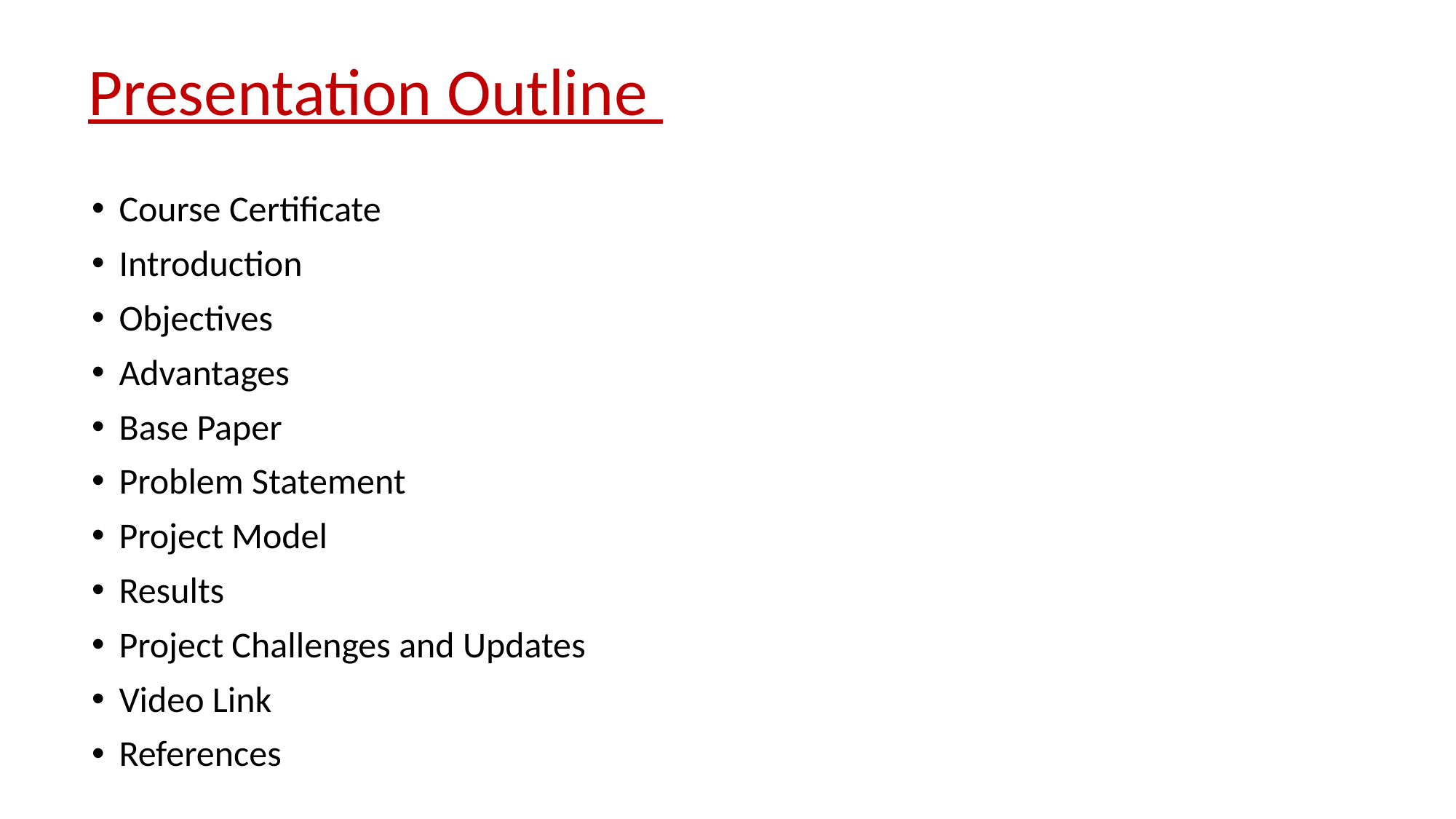

# Presentation Outline

Course Certificate
Introduction
Objectives
Advantages
Base Paper
Problem Statement
Project Model
Results
Project Challenges and Updates
Video Link
References